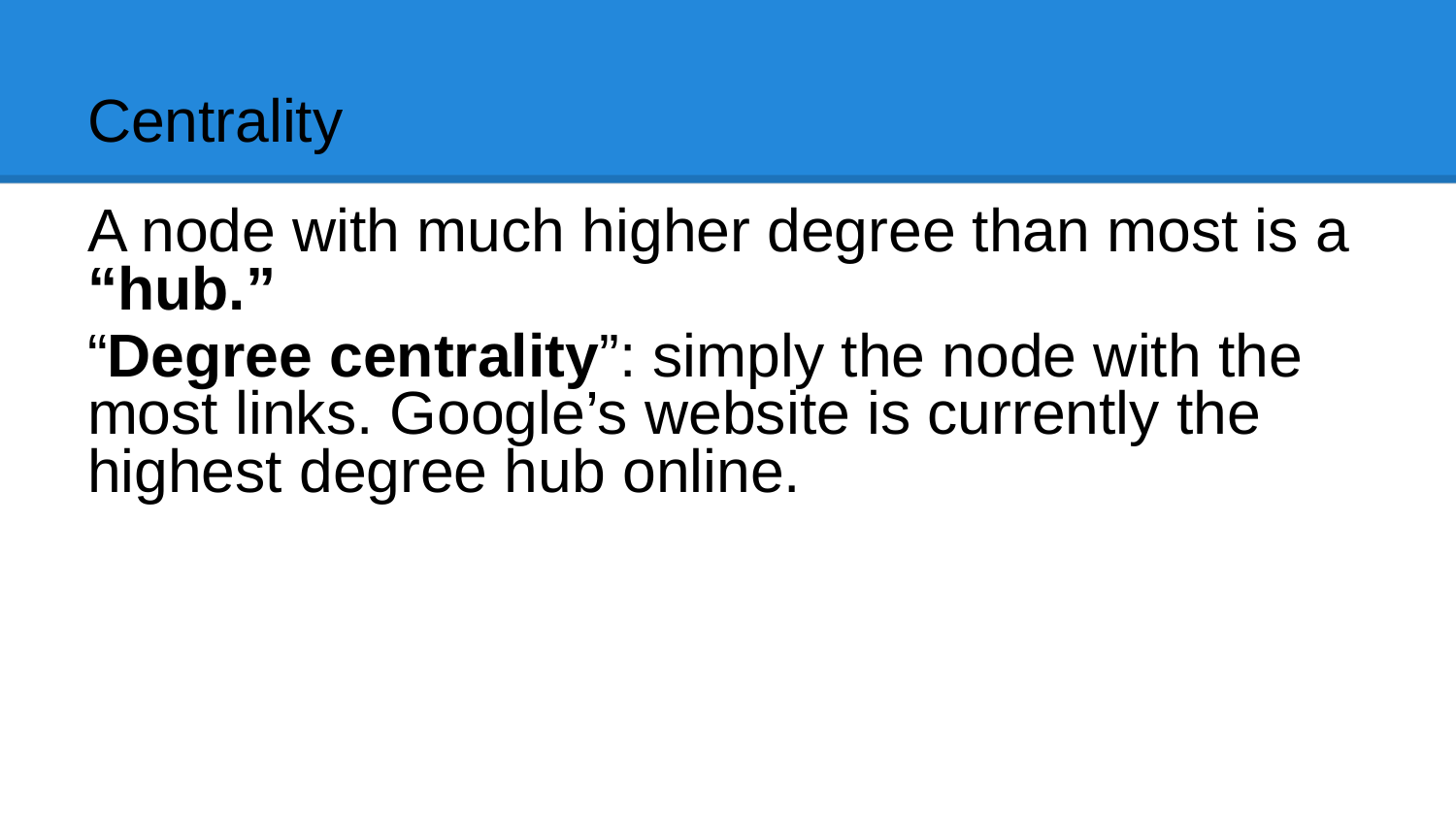

# Centrality
A node with much higher degree than most is a “hub.”
“Degree centrality”: simply the node with the most links. Google’s website is currently the highest degree hub online.